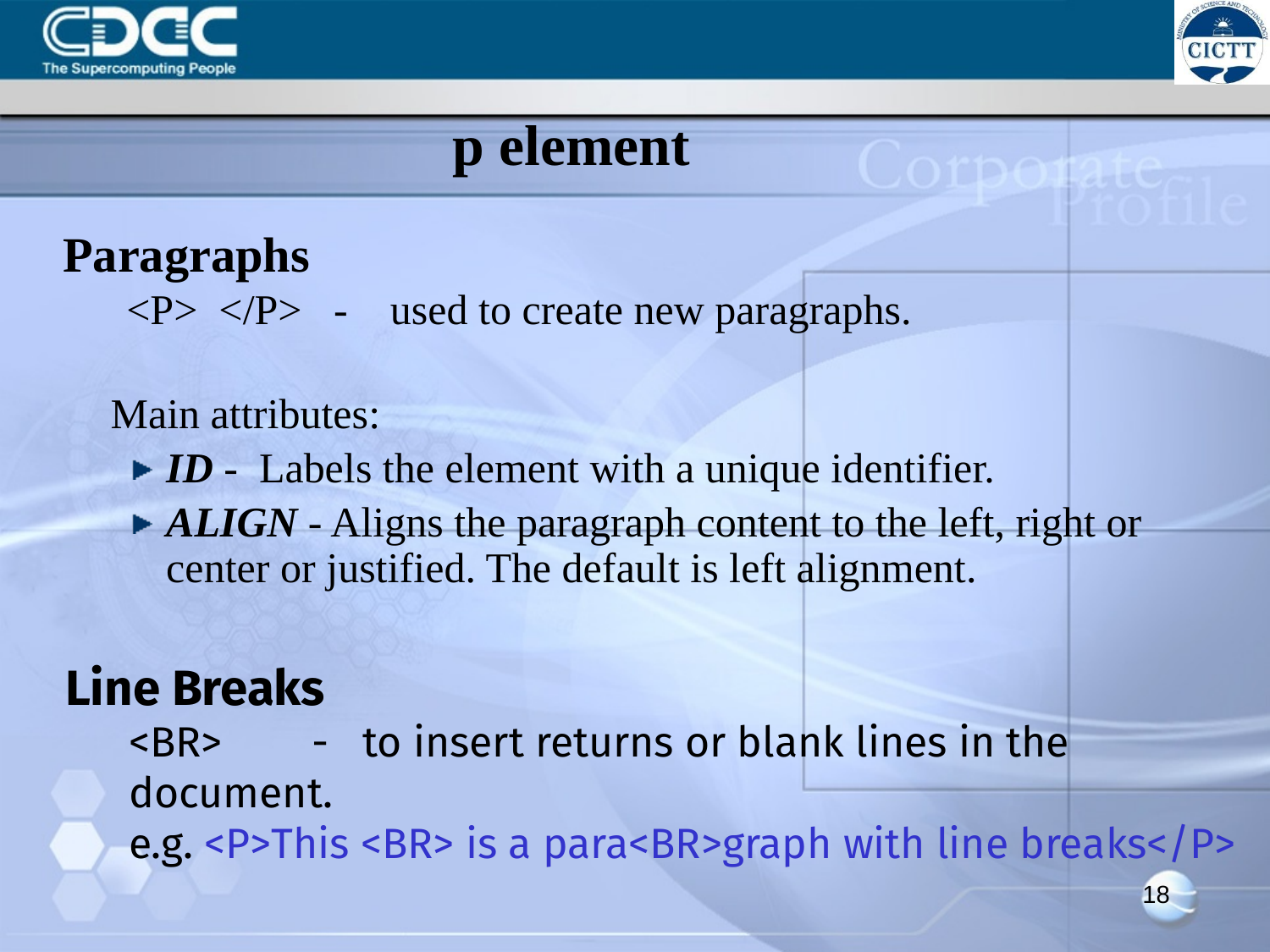

p element
Paragraphs
<P>  </P>   -    used to create new paragraphs.

 	Main attributes:
ID -  Labels the element with a unique identifier.
ALIGN - Aligns the paragraph content to the left, right or center or justified. The default is left alignment.

Line Breaks
<BR>        -   to insert returns or blank lines in the document.
e.g. <P>This <BR> is a para<BR>graph with line breaks</P>